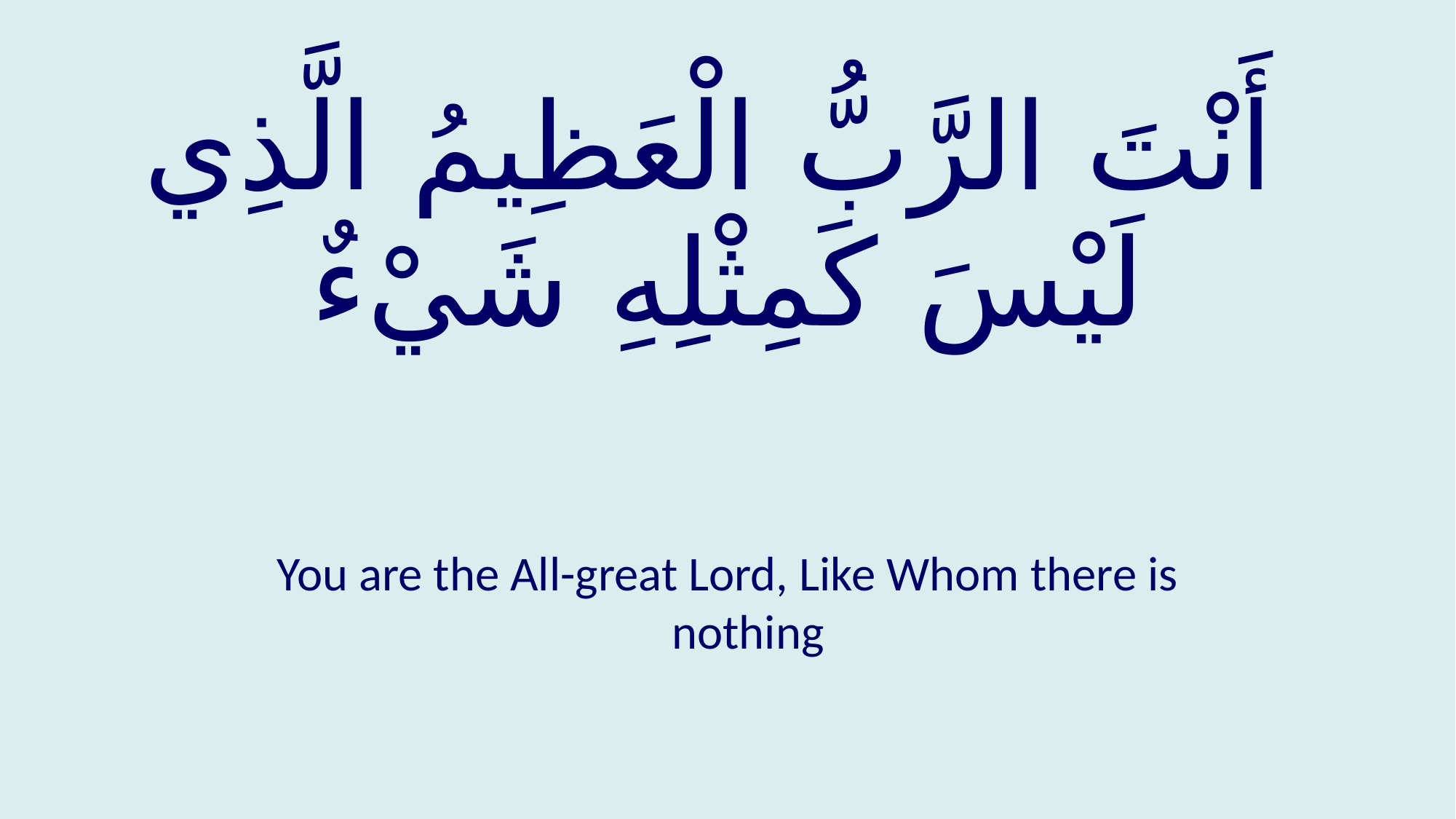

# أَنْتَ الرَّبُّ الْعَظِيمُ الَّذِي لَيْسَ كَمِثْلِهِ شَيْءٌ
You are the All-great Lord, Like Whom there is nothing